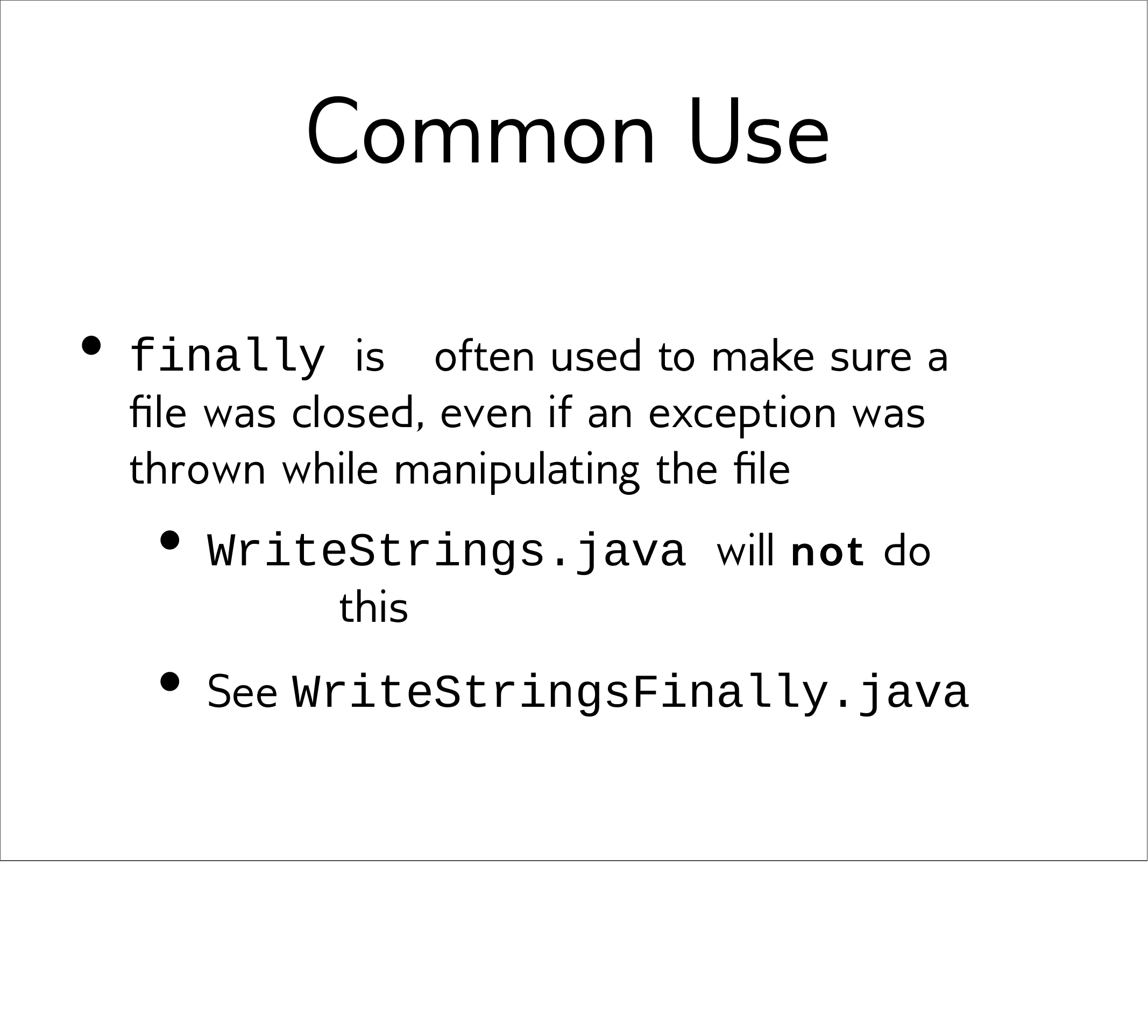

# Common Use
finally is	often used to make sure a	file was closed, even if an exception was thrown while manipulating the file
WriteStrings.java will not do	this
See WriteStringsFinally.java